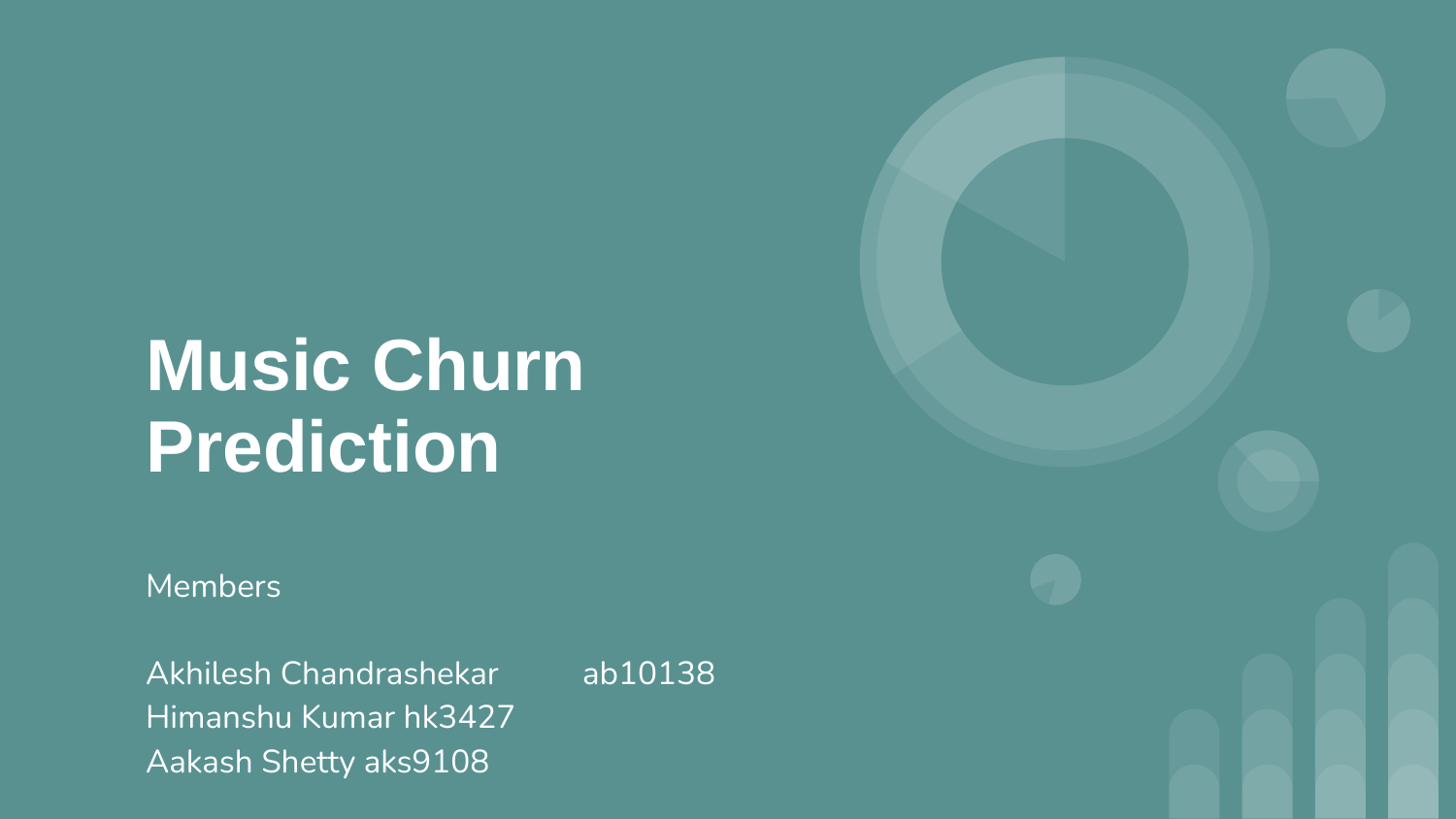

# Music Churn Prediction
Members

Akhilesh Chandrashekar	ab10138
Himanshu Kumar hk3427
Aakash Shetty aks9108